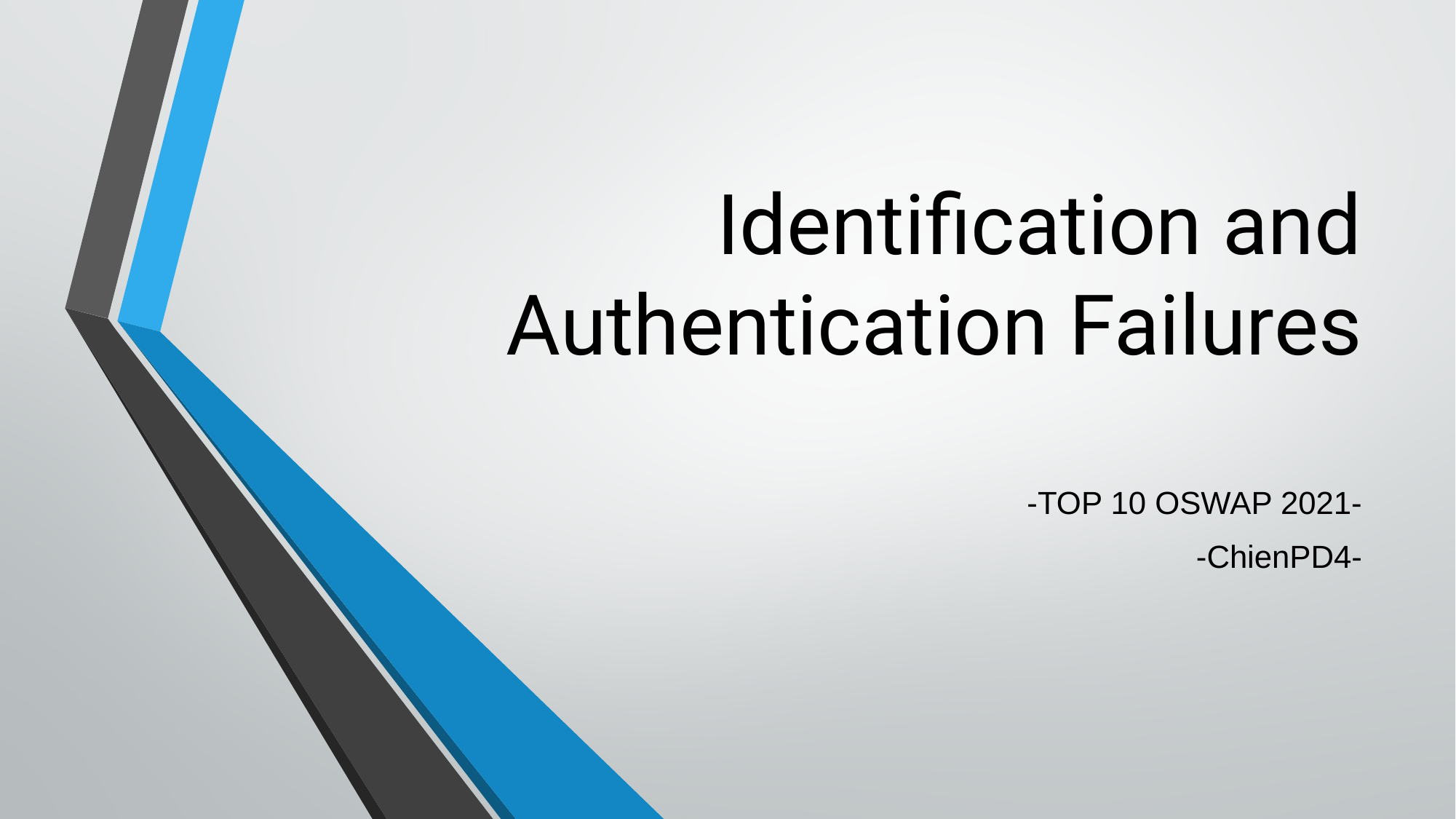

# Identification and Authentication Failures
-TOP 10 OSWAP 2021-
-ChienPD4-